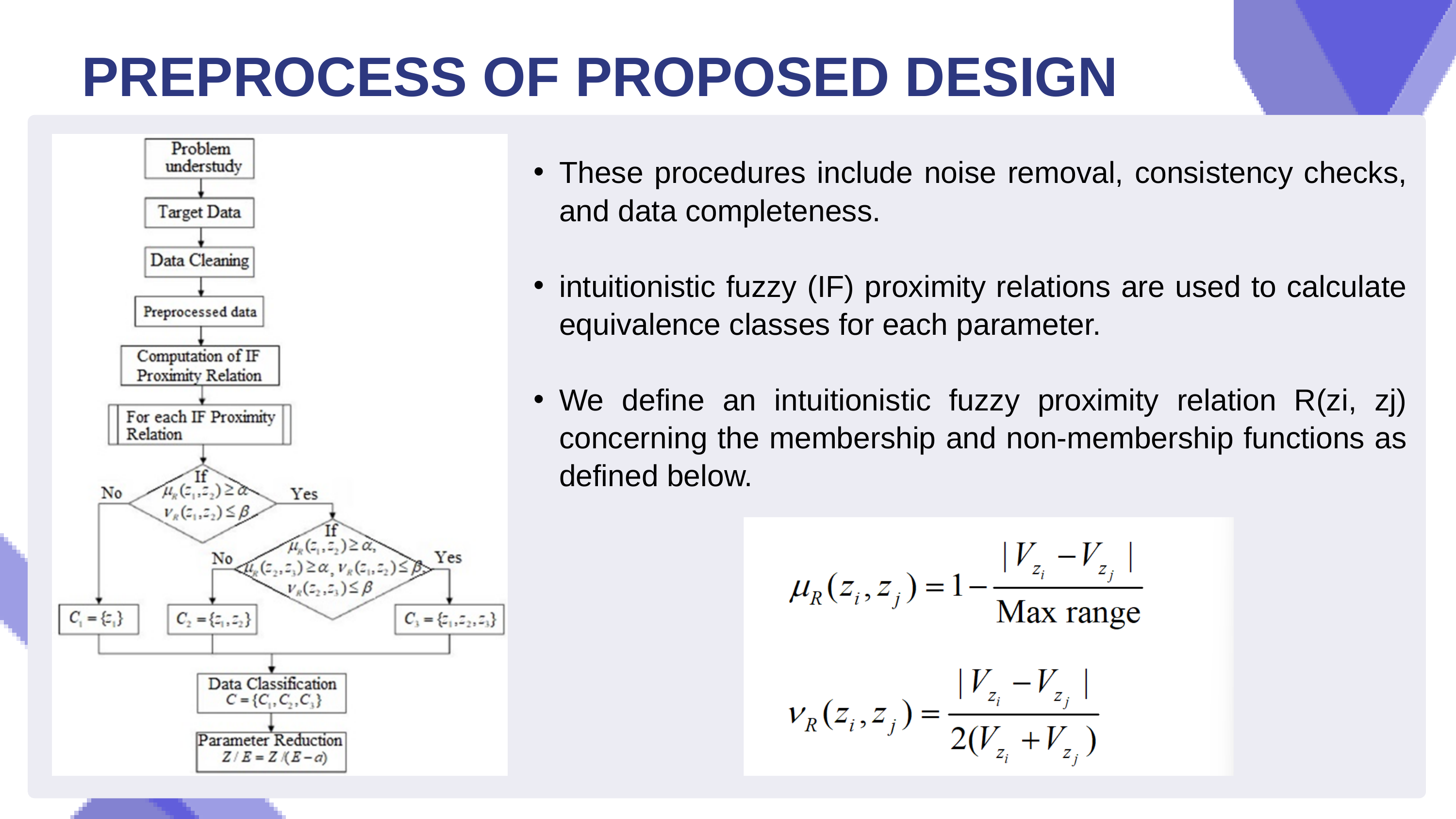

PREPROCESS OF PROPOSED DESIGN

These procedures include noise removal, consistency checks, and data completeness.

intuitionistic fuzzy (IF) proximity relations are used to calculate equivalence classes for each parameter.

We define an intuitionistic fuzzy proximity relation R(zi, zj) concerning the membership and non-membership functions as defined below.